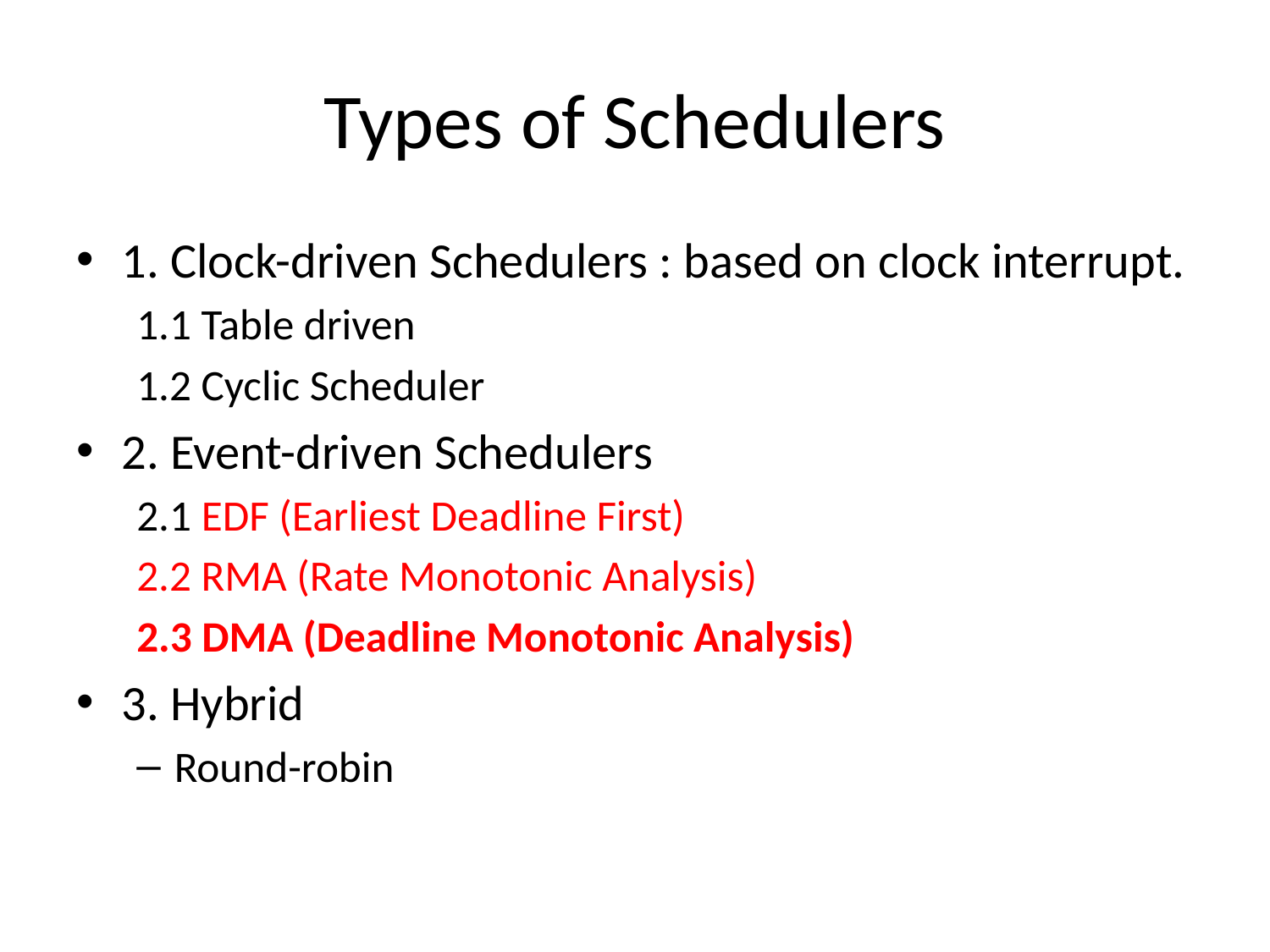

# Types of Schedulers
1. Clock-driven Schedulers : based on clock interrupt.
1.1 Table driven
1.2 Cyclic Scheduler
2. Event-driven Schedulers
2.1 EDF (Earliest Deadline First)
2.2 RMA (Rate Monotonic Analysis)
2.3 DMA (Deadline Monotonic Analysis)
3. Hybrid
Round-robin